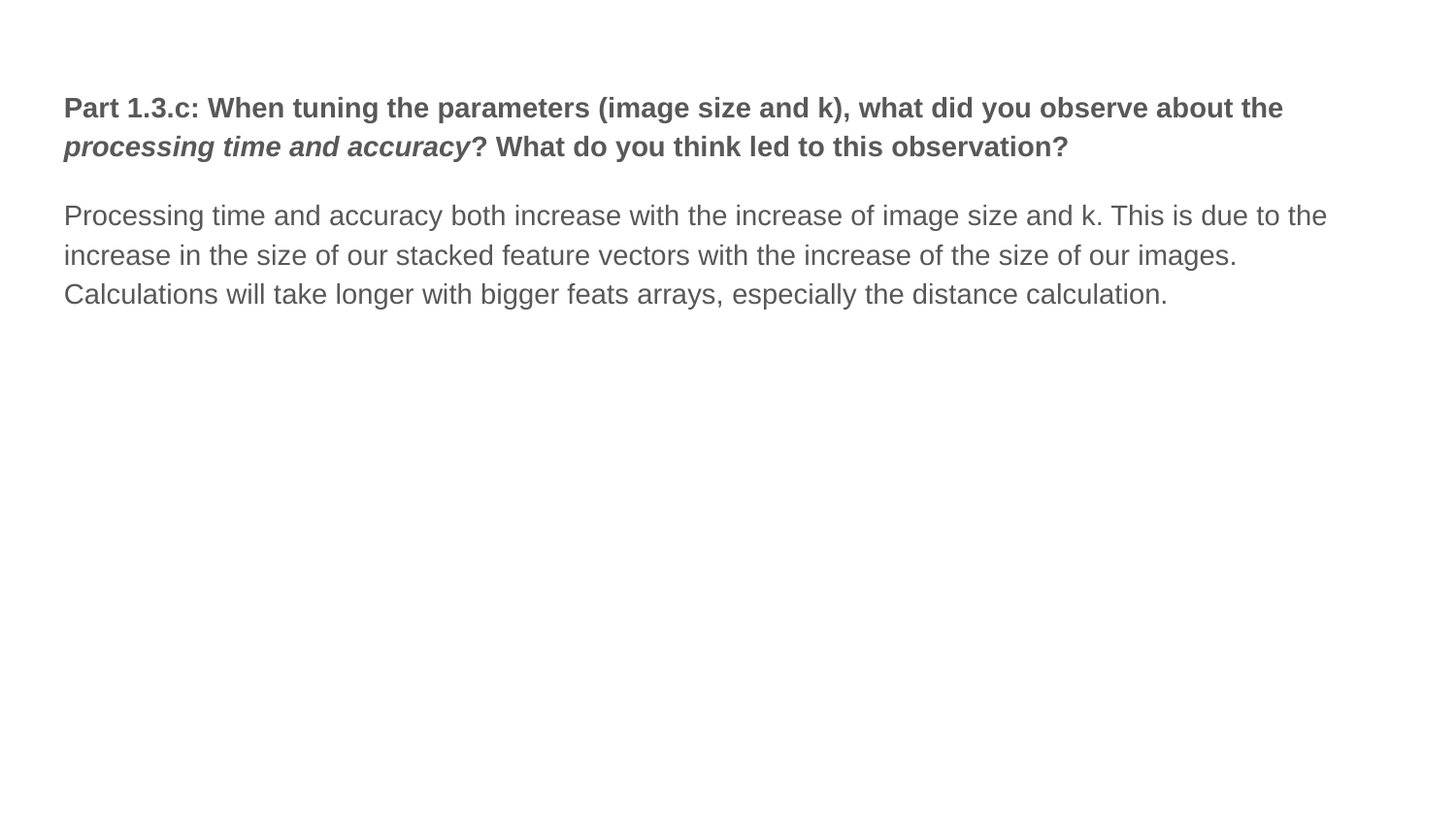

Part 1.3.c: When tuning the parameters (image size and k), what did you observe about the processing time and accuracy? What do you think led to this observation?
Processing time and accuracy both increase with the increase of image size and k. This is due to the increase in the size of our stacked feature vectors with the increase of the size of our images. Calculations will take longer with bigger feats arrays, especially the distance calculation.